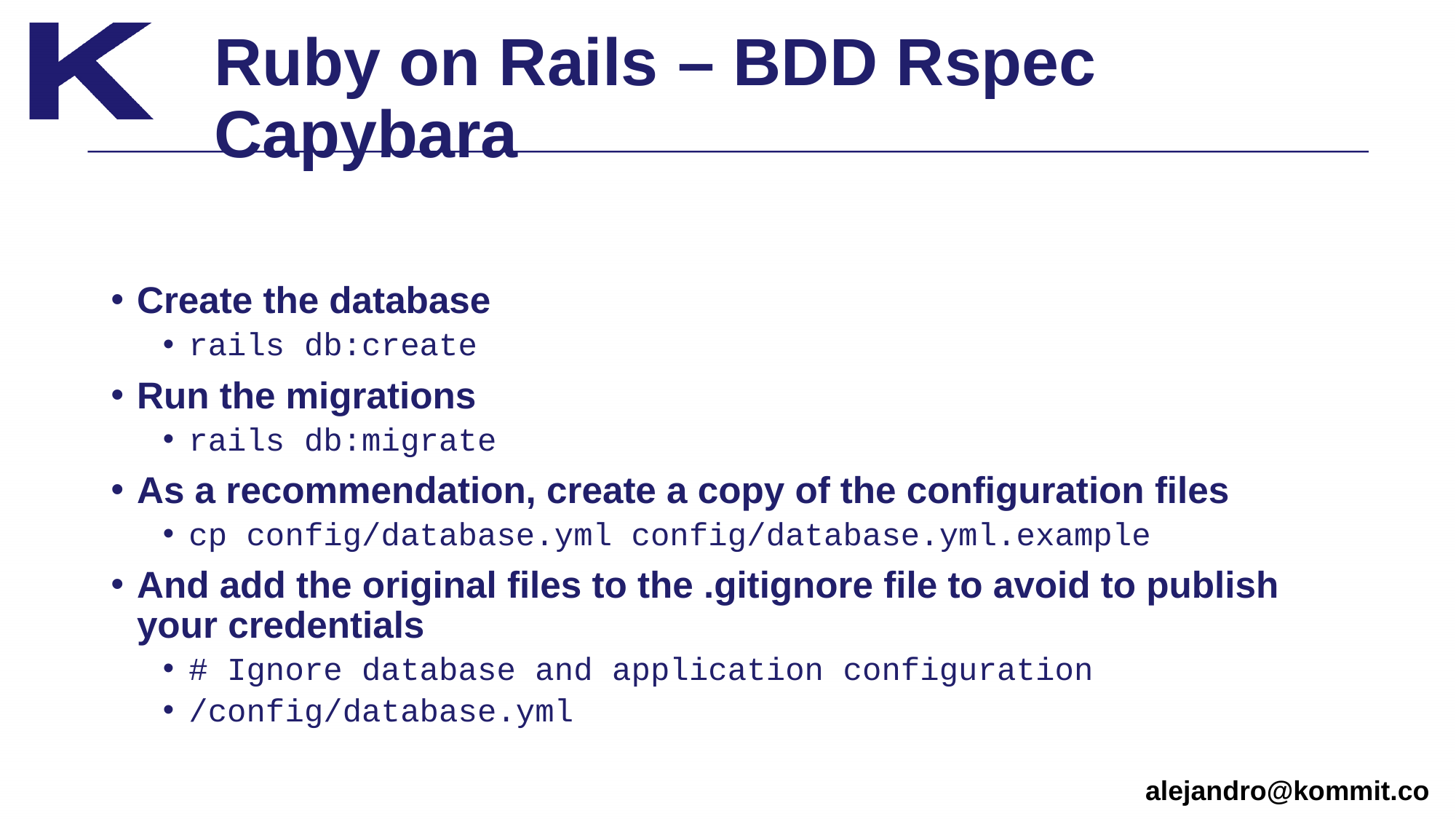

# Ruby on Rails – BDD Rspec Capybara

Create the database
rails db:create
Run the migrations
rails db:migrate
As a recommendation, create a copy of the configuration files
cp config/database.yml config/database.yml.example
And add the original files to the .gitignore file to avoid to publish your credentials
# Ignore database and application configuration
/config/database.yml

alejandro@kommit.co